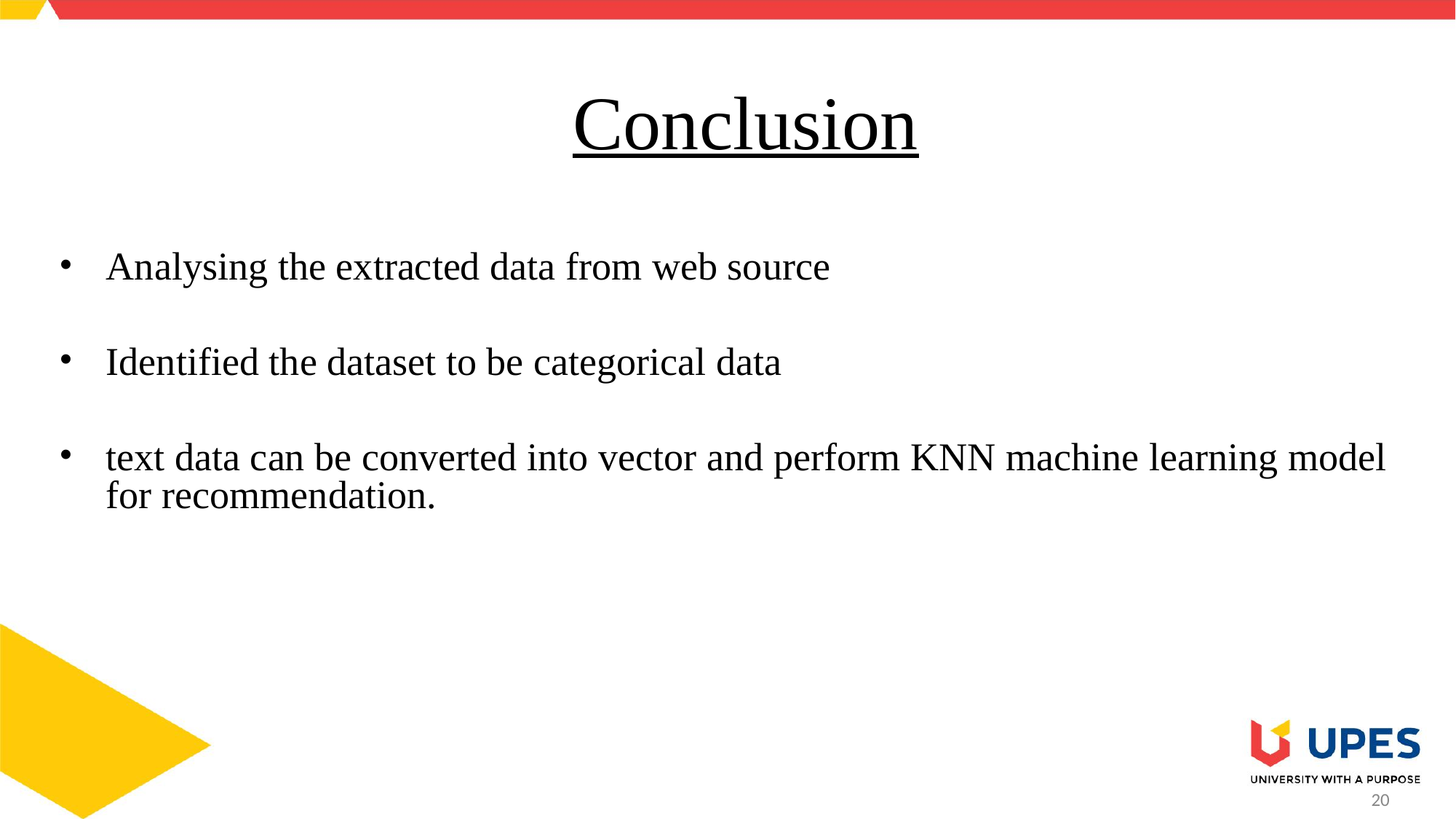

# Conclusion

Analysing the extracted data from web source

Identified the dataset to be categorical data

text data can be converted into vector and perform KNN machine learning model for recommendation.